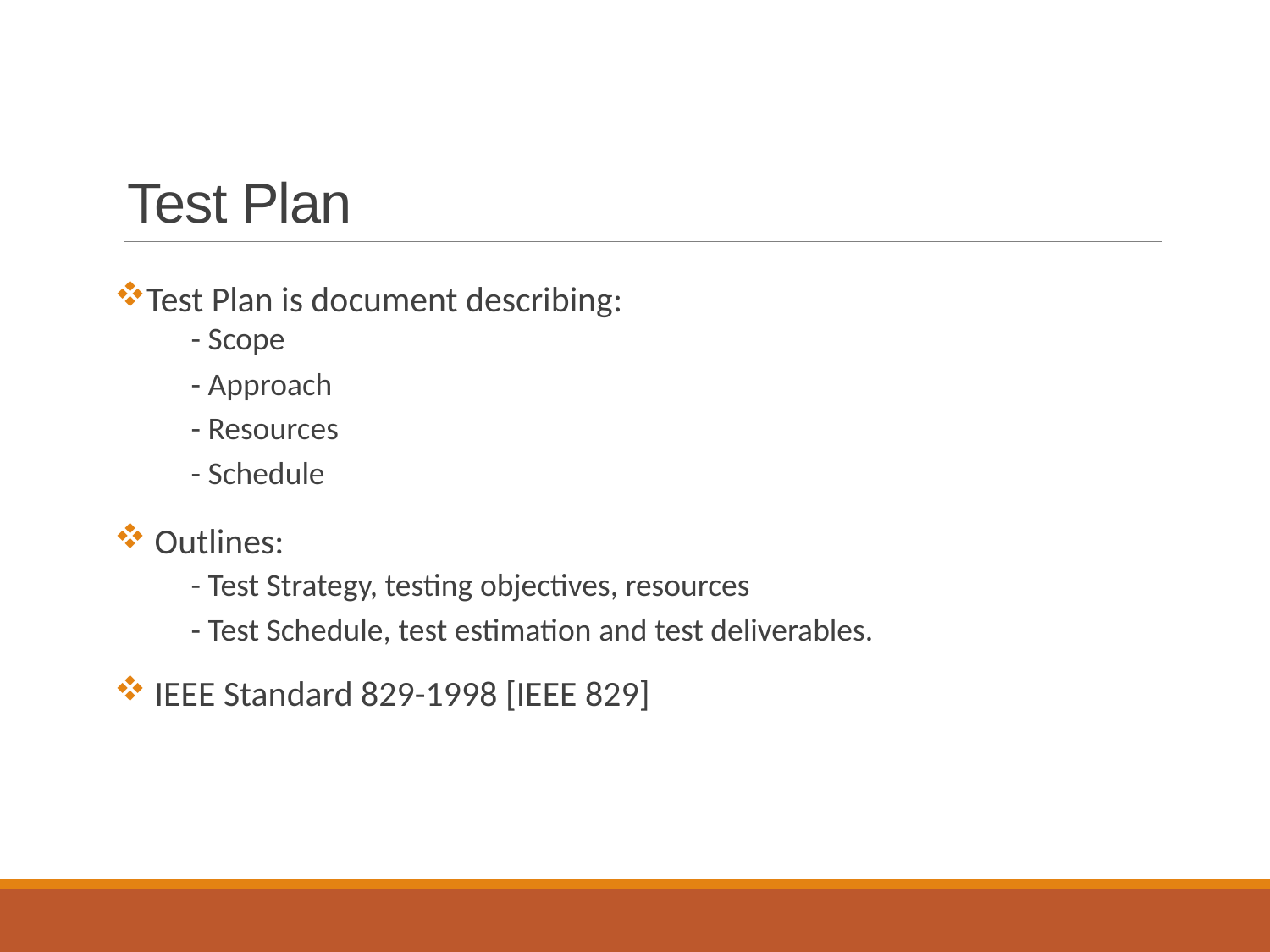

# Test Plan
Test Plan is document describing:
     - Scope
     - Approach
     - Resources
     - Schedule
 Outlines:
     - Test Strategy, testing objectives, resources
     - Test Schedule, test estimation and test deliverables.
 IEEE Standard 829-1998 [IEEE 829]